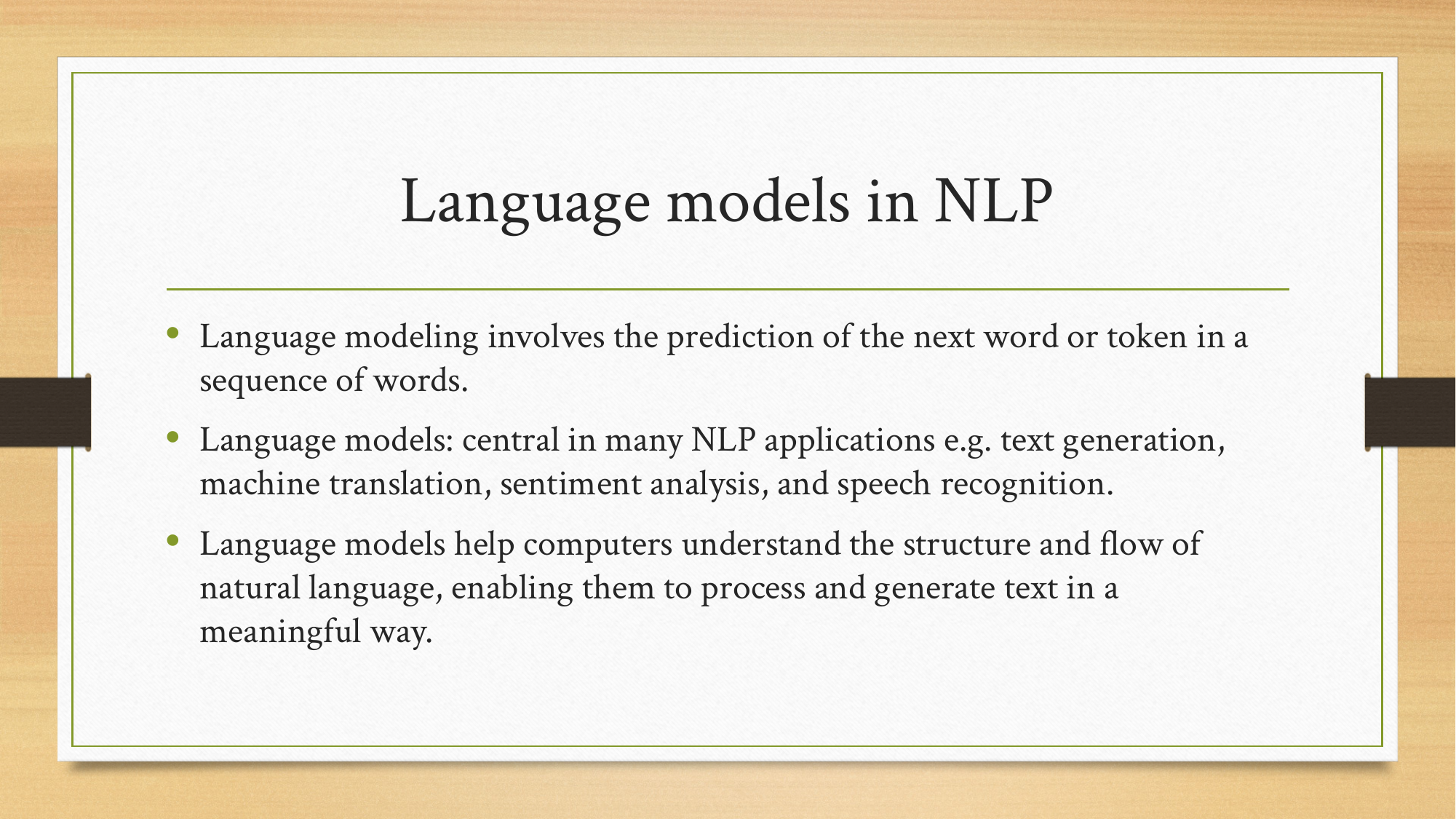

# Language models in NLP
Language modeling involves the prediction of the next word or token in a sequence of words.
Language models: central in many NLP applications e.g. text generation, machine translation, sentiment analysis, and speech recognition.
Language models help computers understand the structure and flow of natural language, enabling them to process and generate text in a meaningful way.